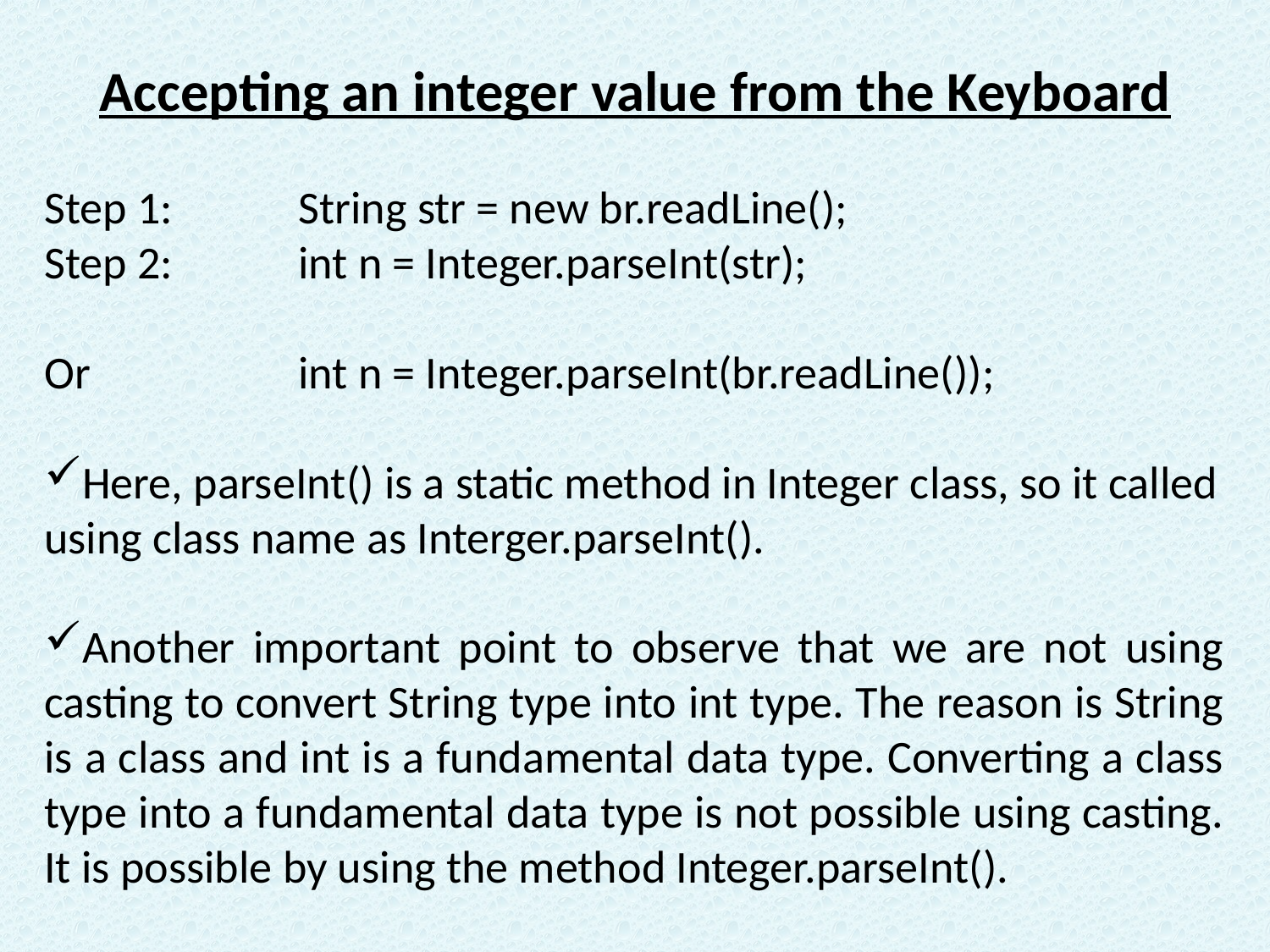

Accepting an integer value from the Keyboard

Step 1:	String str = new br.readLine();
Step 2:	int n = Integer.parseInt(str);

Or		int n = Integer.parseInt(br.readLine());

Here, parseInt() is a static method in Integer class, so it called using class name as Interger.parseInt().

Another important point to observe that we are not using casting to convert String type into int type. The reason is String is a class and int is a fundamental data type. Converting a class type into a fundamental data type is not possible using casting. It is possible by using the method Integer.parseInt().